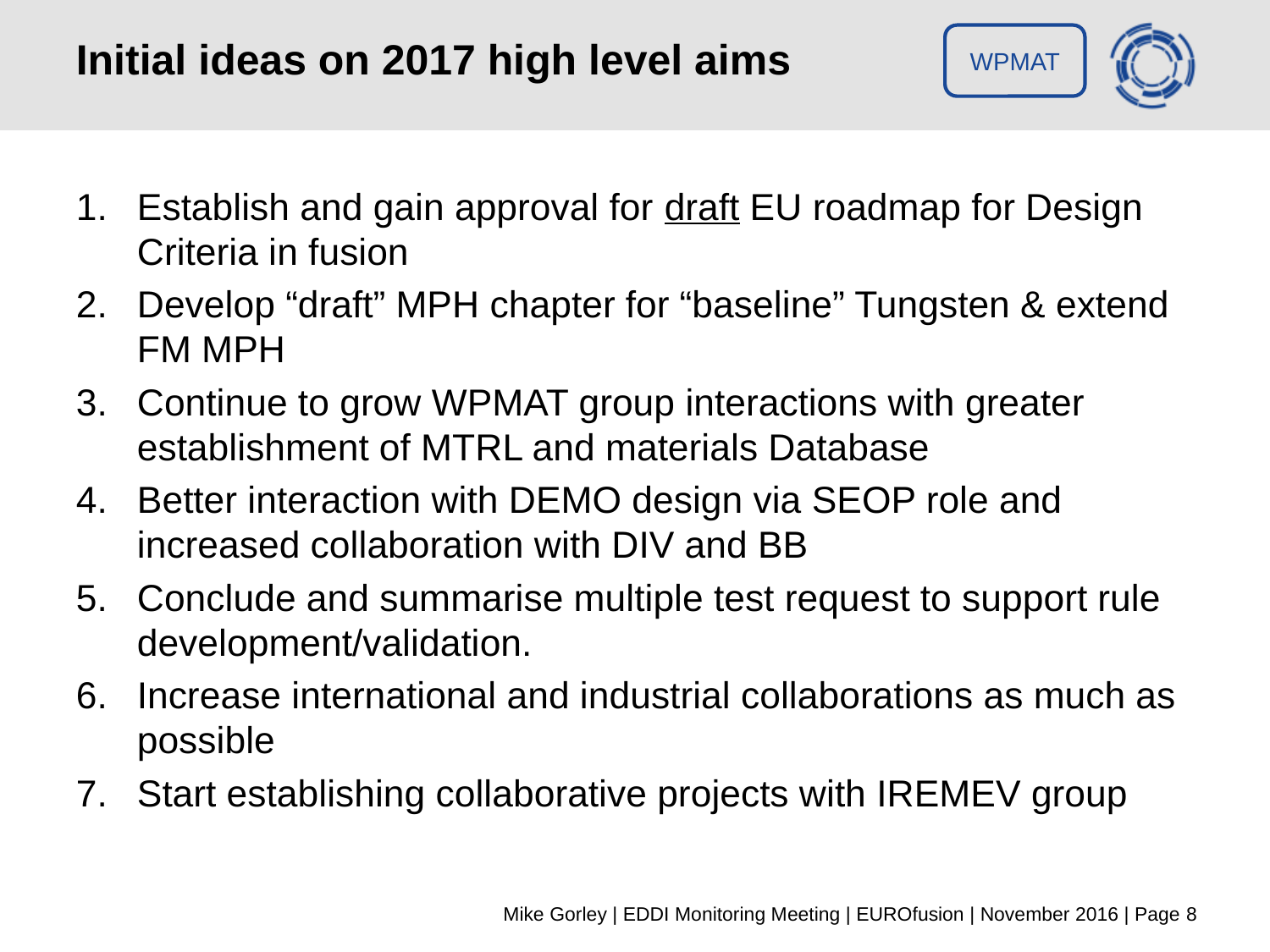

# Initial ideas on 2017 high level aims
Establish and gain approval for draft EU roadmap for Design Criteria in fusion
Develop “draft” MPH chapter for “baseline” Tungsten & extend FM MPH
Continue to grow WPMAT group interactions with greater establishment of MTRL and materials Database
Better interaction with DEMO design via SEOP role and increased collaboration with DIV and BB
Conclude and summarise multiple test request to support rule development/validation.
Increase international and industrial collaborations as much as possible
Start establishing collaborative projects with IREMEV group

Mike Gorley | EDDI Monitoring Meeting | EUROfusion | November 2016 | Page 8